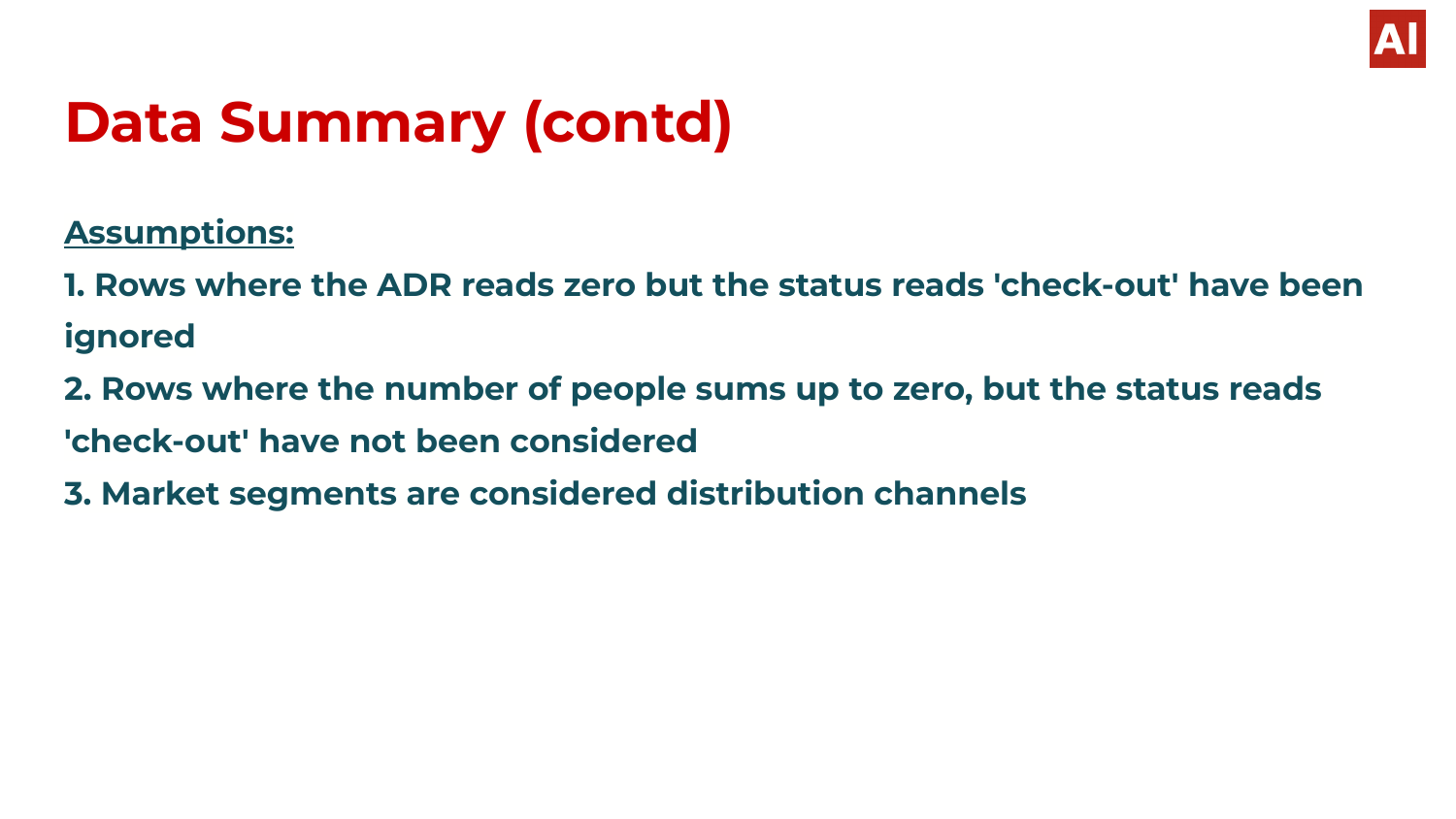

# Data Summary (contd)
Assumptions:
1. Rows where the ADR reads zero but the status reads 'check-out' have been ignored
2. Rows where the number of people sums up to zero, but the status reads 'check-out' have not been considered
3. Market segments are considered distribution channels